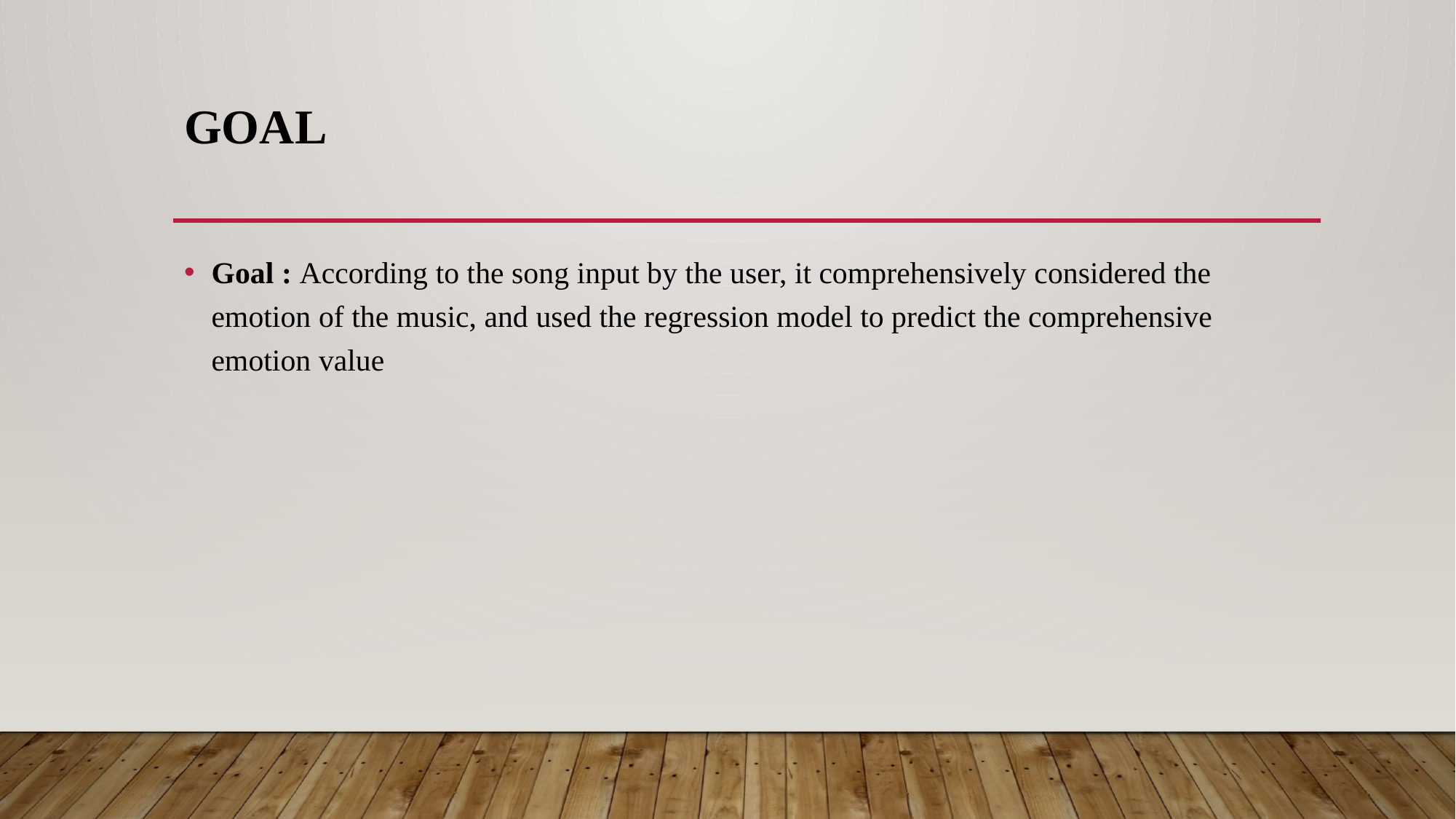

# Goal
Goal : According to the song input by the user, it comprehensively considered the emotion of the music, and used the regression model to predict the comprehensive emotion value